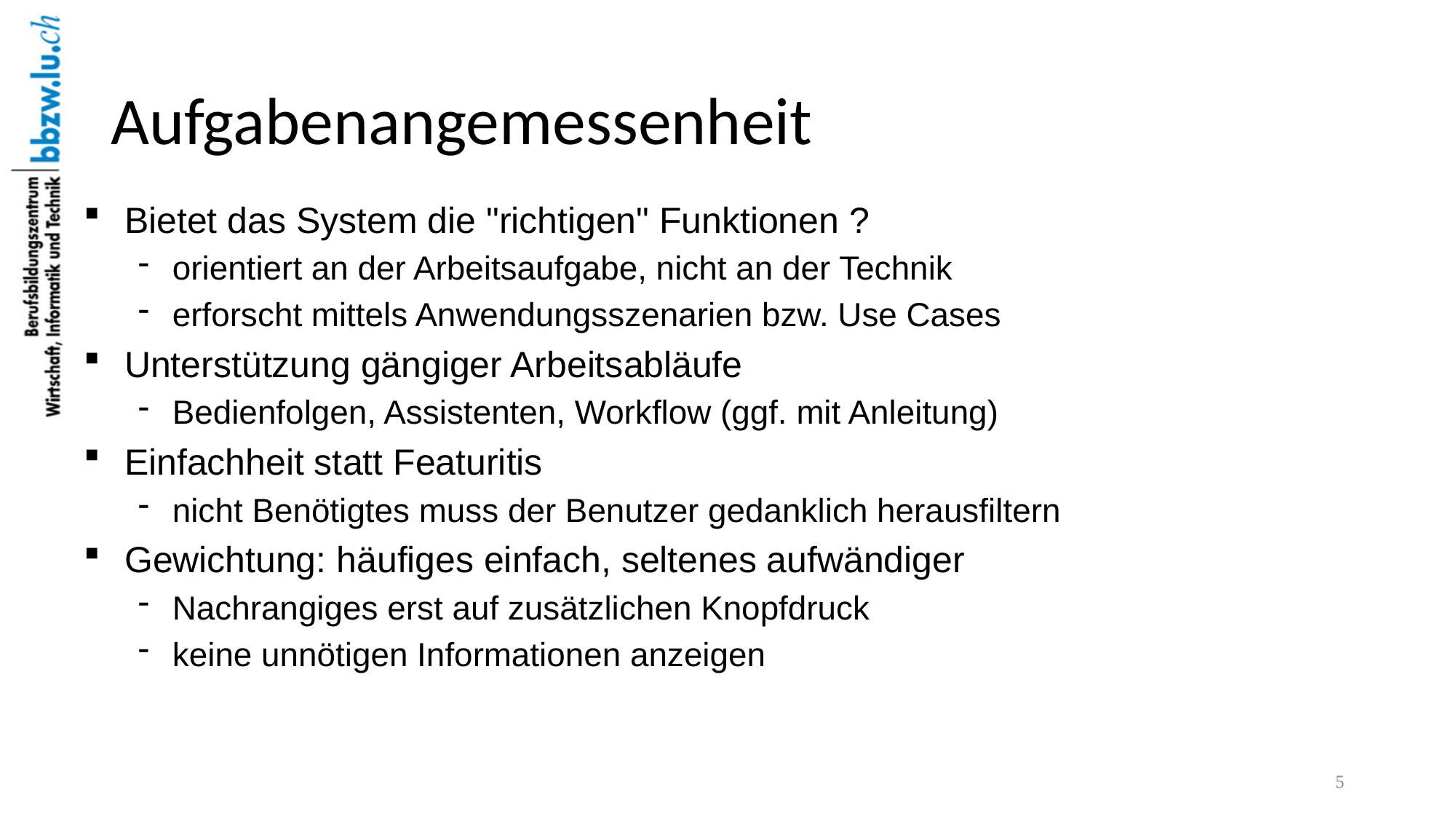

# Aufgabenangemessenheit
Bietet das System die "richtigen" Funktionen ?
orientiert an der Arbeitsaufgabe, nicht an der Technik
erforscht mittels Anwendungsszenarien bzw. Use Cases
Unterstützung gängiger Arbeitsabläufe
Bedienfolgen, Assistenten, Workflow (ggf. mit Anleitung)
Einfachheit statt Featuritis
nicht Benötigtes muss der Benutzer gedanklich herausfiltern
Gewichtung: häufiges einfach, seltenes aufwändiger
Nachrangiges erst auf zusätzlichen Knopfdruck
keine unnötigen Informationen anzeigen

5